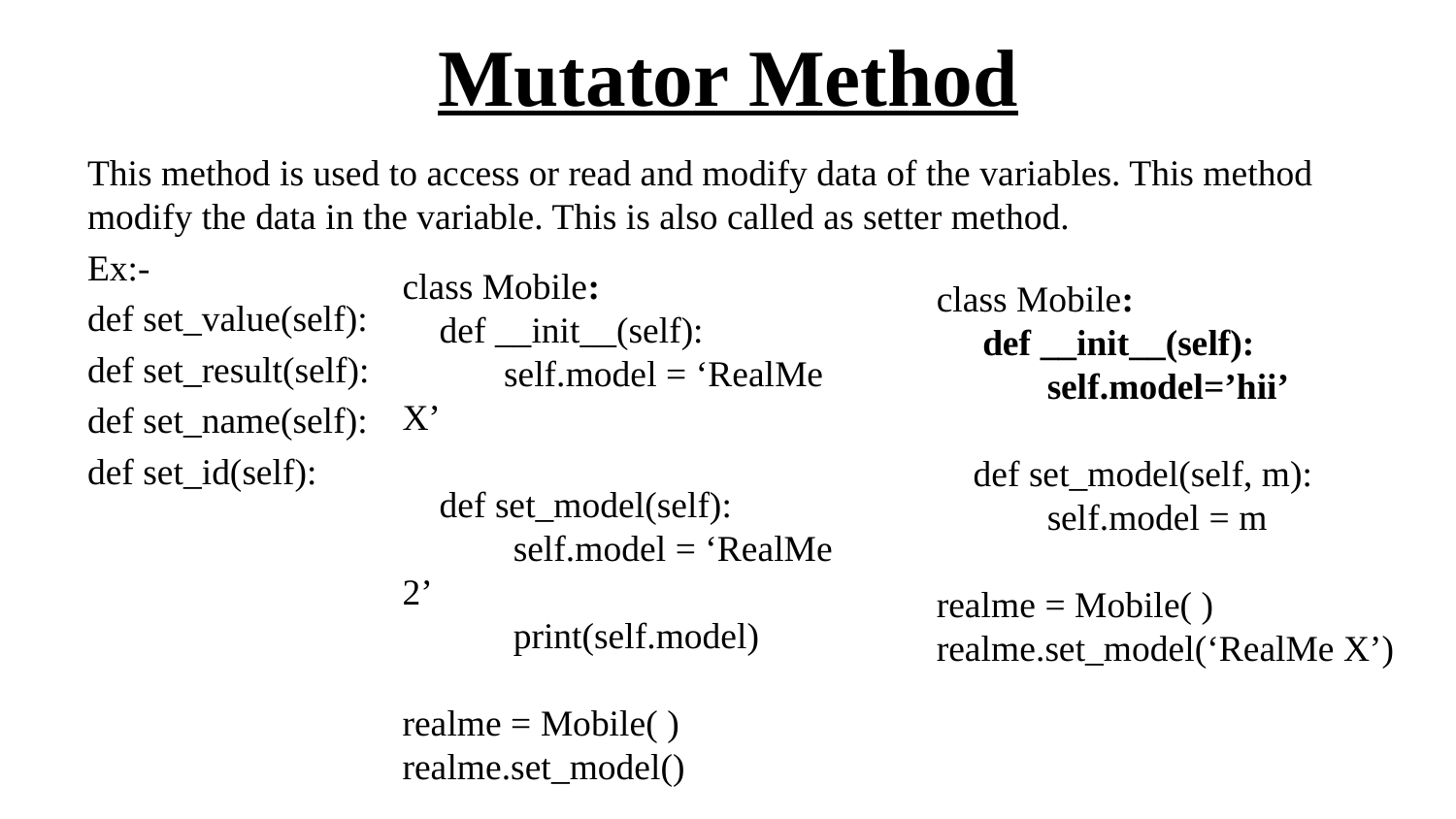

# Mutator Method
This method is used to access or read and modify data of the variables. This method modify the data in the variable. This is also called as setter method.
Ex:-
def set_value(self):
def set_result(self):
def set_name(self):
def set_id(self):
class Mobile:
    def __init__(self):
           self.model = ‘RealMe X’

    def set_model(self):
            self.model = ‘RealMe 2’
            print(self.model)

realme = Mobile( )
realme.set_model()
class Mobile:
     def __init__(self):
            self.model=’hii’

    def set_model(self, m):
            self.model = m

realme = Mobile( )
realme.set_model(‘RealMe X’)